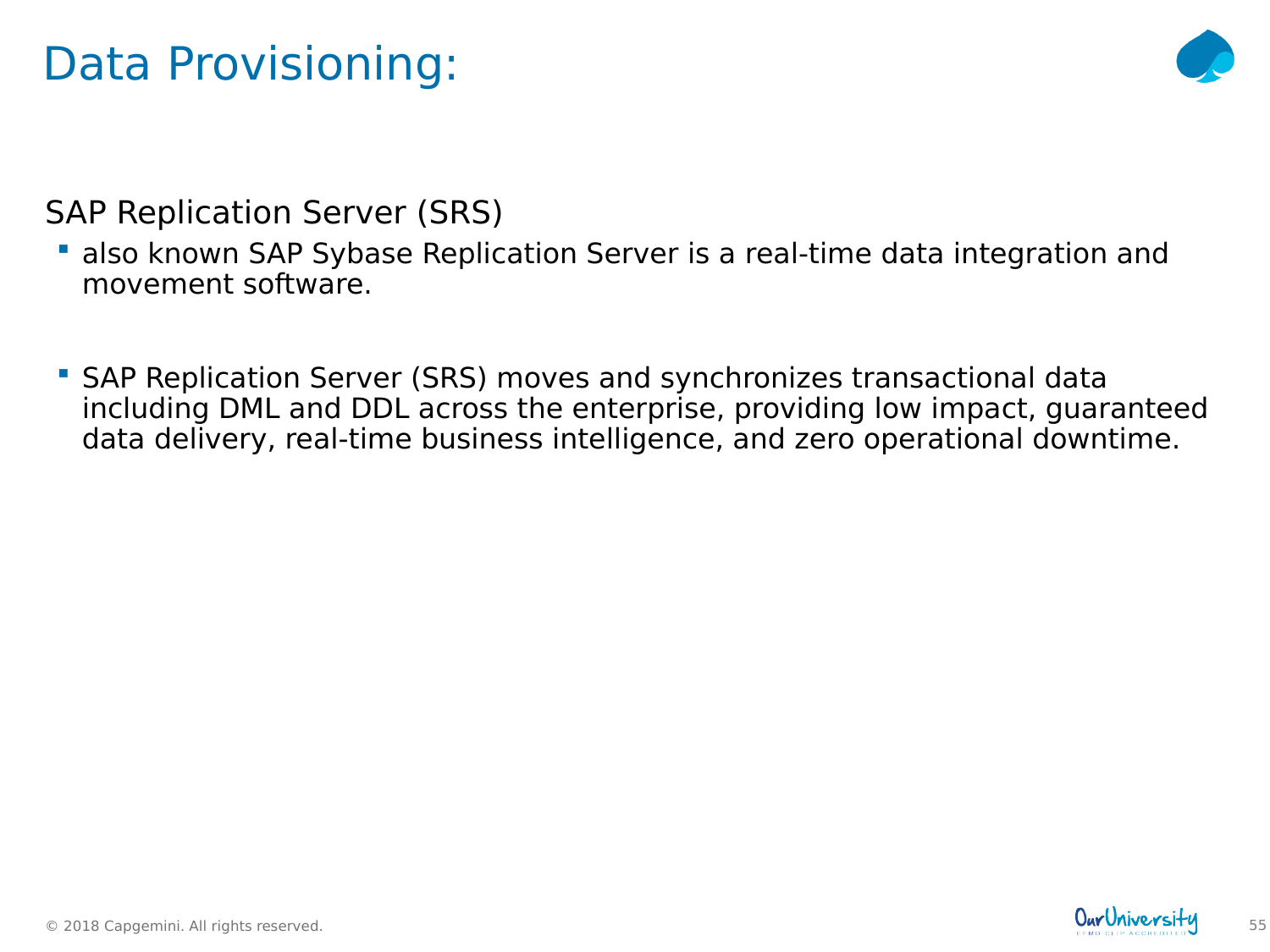

# Data Provisioning:
SAP Replication Server (SRS)
also known SAP Sybase Replication Server is a real-time data integration and movement software.

SAP Replication Server (SRS) moves and synchronizes transactional data including DML and DDL across the enterprise, providing low impact, guaranteed data delivery, real-time business intelligence, and zero operational downtime.